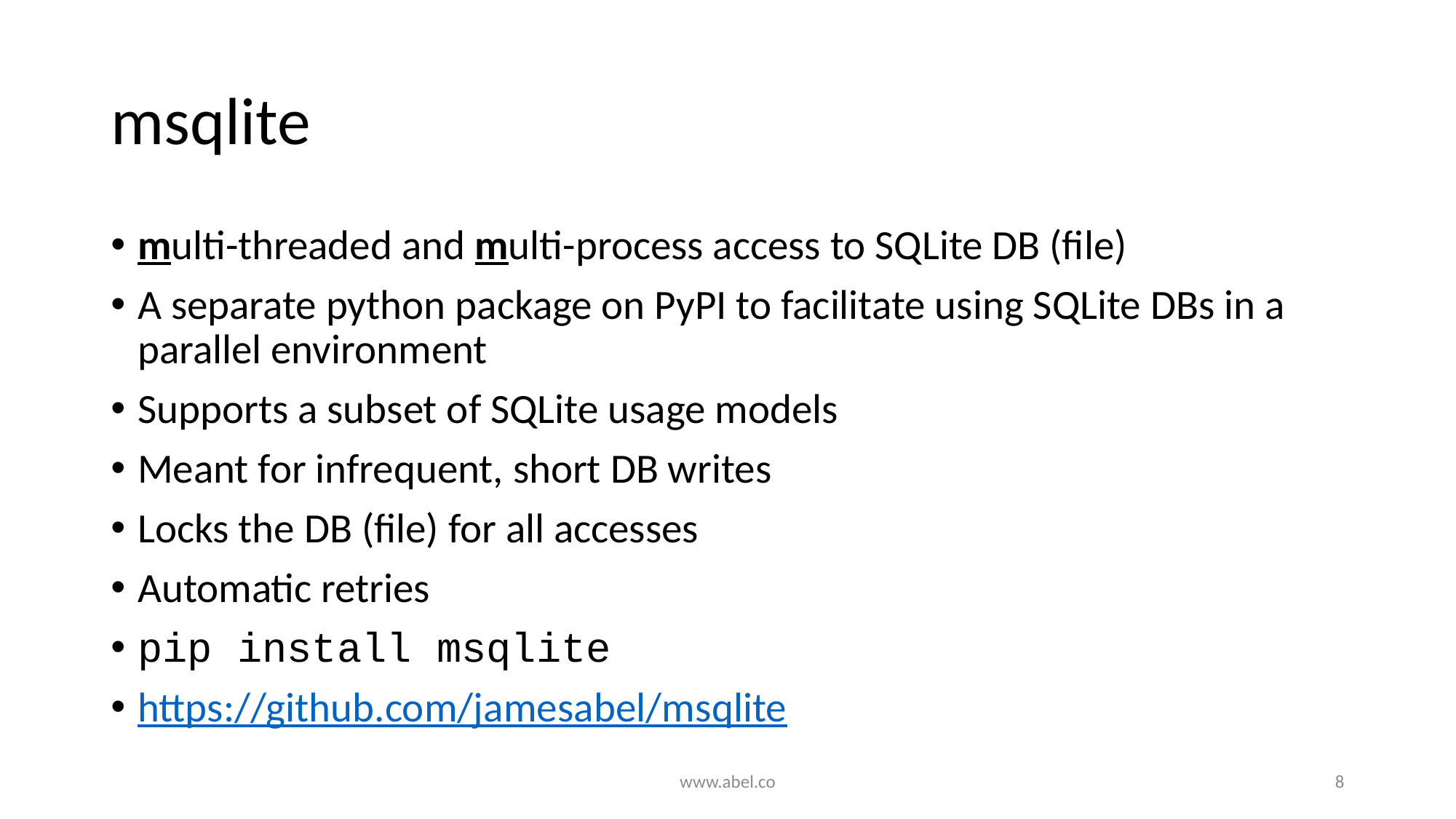

# msqlite
multi-threaded and multi-process access to SQLite DB (file)
A separate python package on PyPI to facilitate using SQLite DBs in a parallel environment
Supports a subset of SQLite usage models
Meant for infrequent, short DB writes
Locks the DB (file) for all accesses
Automatic retries
pip install msqlite
https://github.com/jamesabel/msqlite
www.abel.co
8